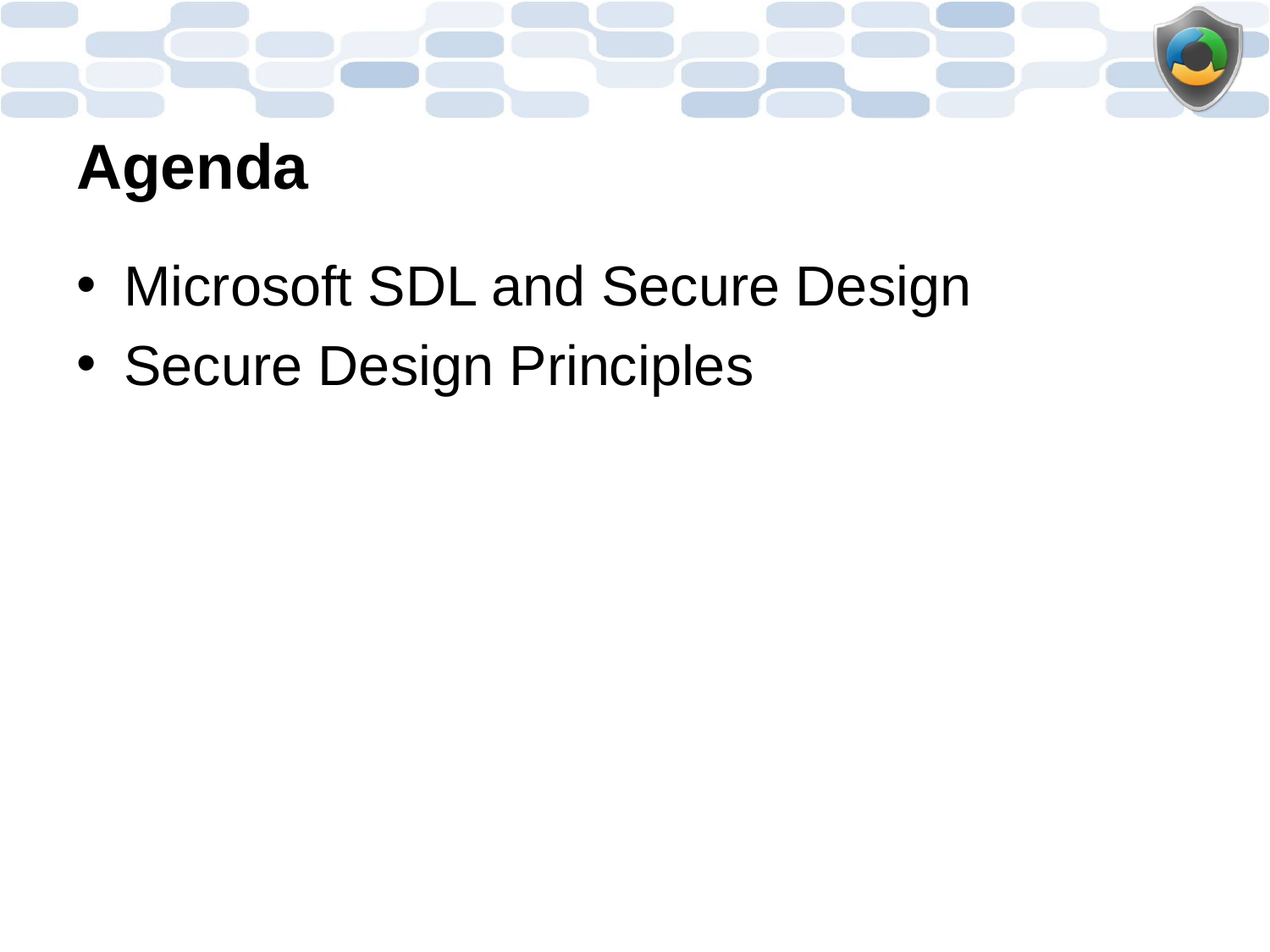

# Agenda
Microsoft SDL and Secure Design
Secure Design Principles